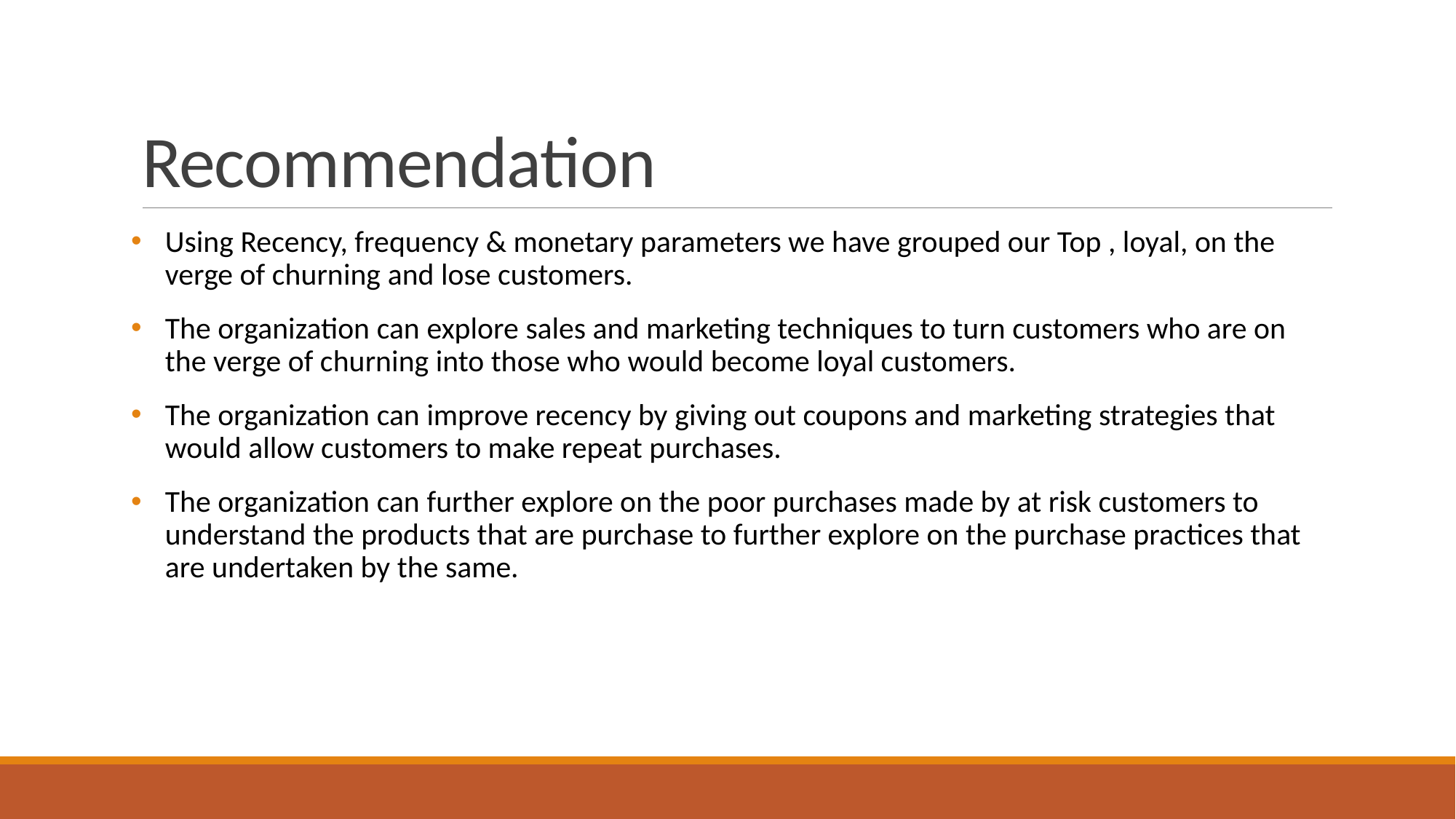

# Recommendation
Using Recency, frequency & monetary parameters we have grouped our Top , loyal, on the verge of churning and lose customers.
The organization can explore sales and marketing techniques to turn customers who are on the verge of churning into those who would become loyal customers.
The organization can improve recency by giving out coupons and marketing strategies that would allow customers to make repeat purchases.
The organization can further explore on the poor purchases made by at risk customers to understand the products that are purchase to further explore on the purchase practices that are undertaken by the same.